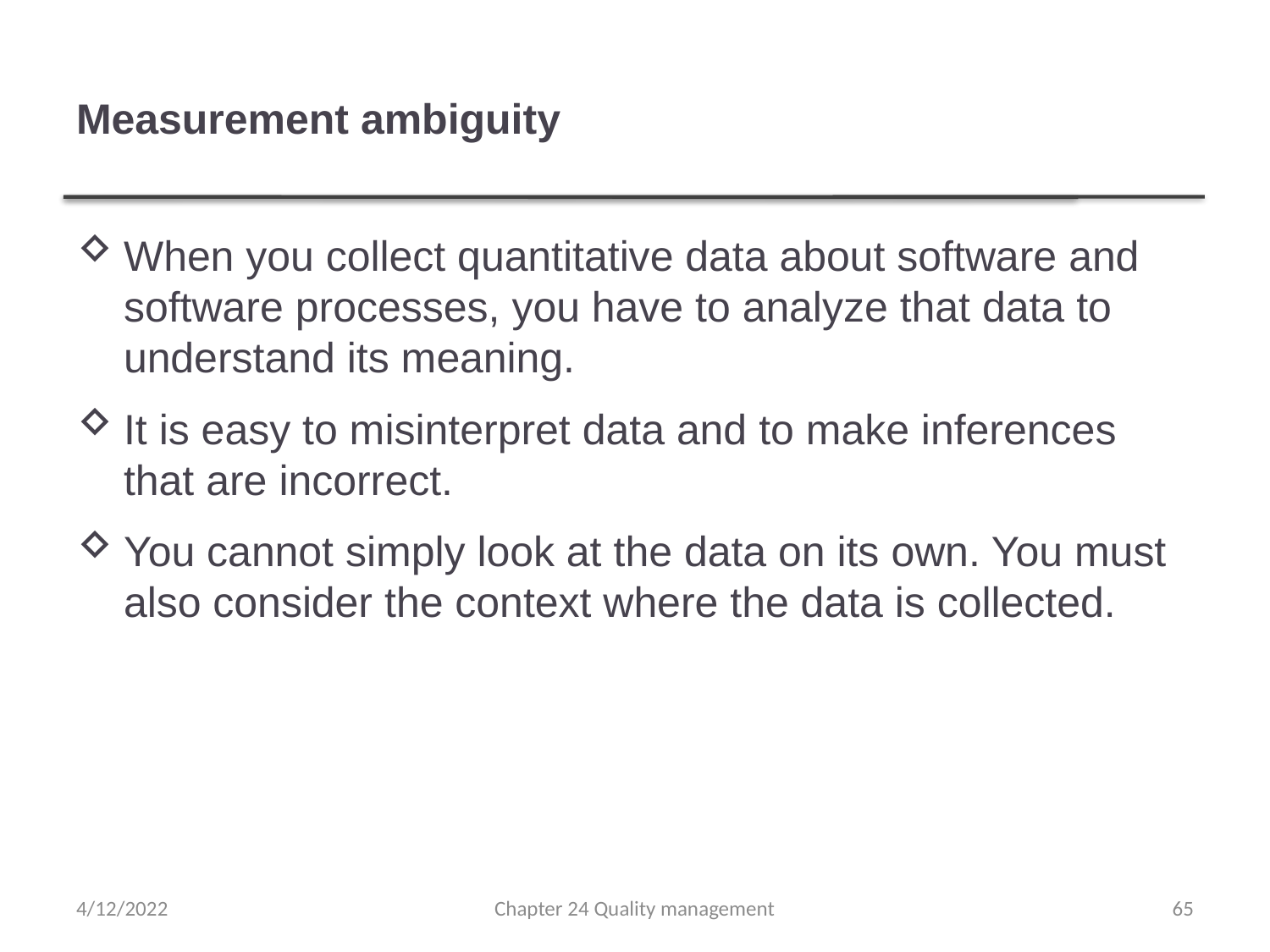

# Measurement ambiguity
When you collect quantitative data about software and software processes, you have to analyze that data to understand its meaning.
It is easy to misinterpret data and to make inferences that are incorrect.
You cannot simply look at the data on its own. You must also consider the context where the data is collected.
4/12/2022
Chapter 24 Quality management
65